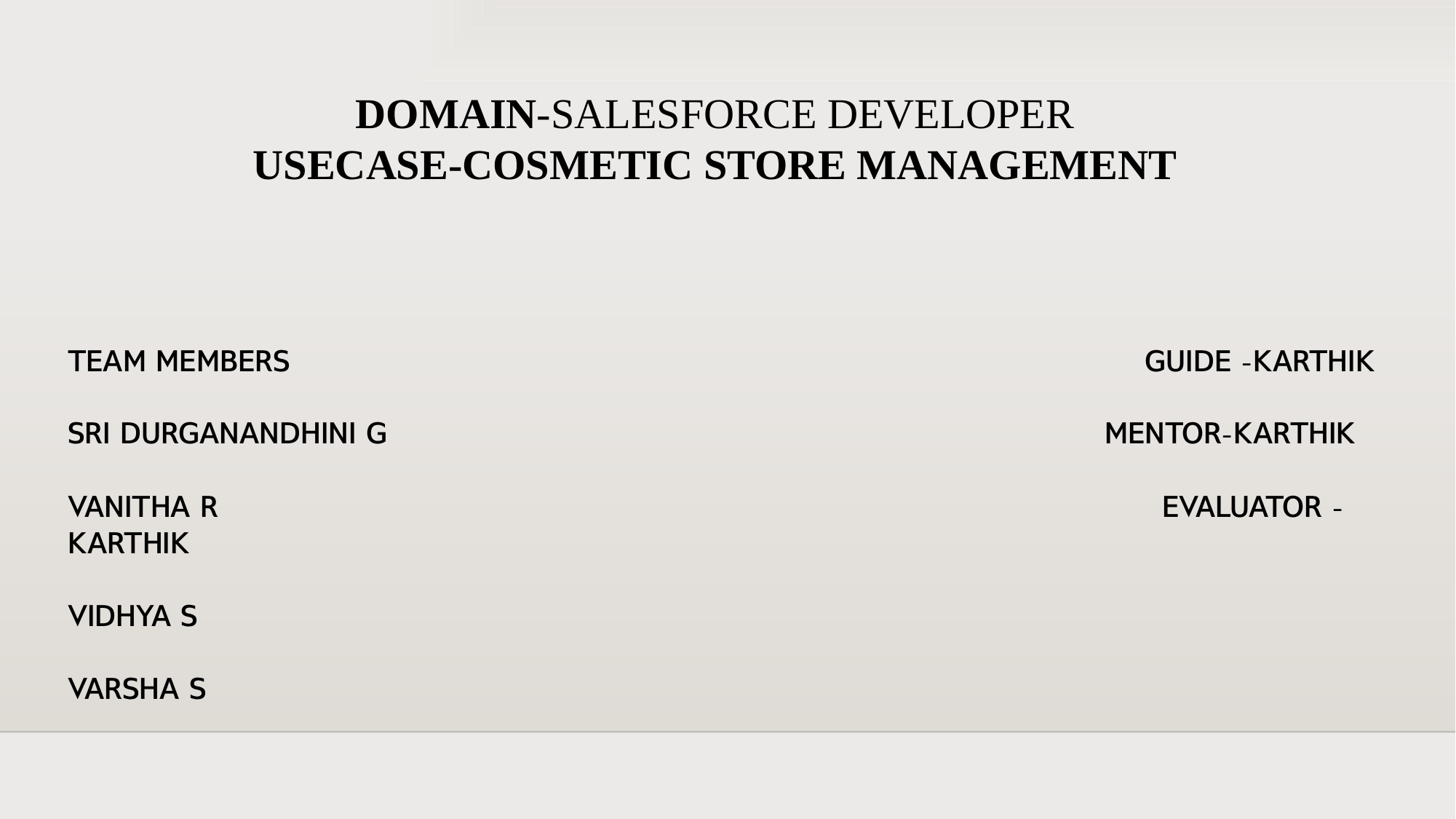

DOMAIN-SALESFORCE DEVELOPER
USECASE-COSMETIC STORE MANAGEMENT
TEAM MEMBERS                                                                                       GUIDE -KARTHIK

SRI DURGANANDHINI G                                                                         MENTOR-KARTHIK

VANITHA R                                                                                                EVALUATOR -KARTHIK

VIDHYA S

VARSHA S